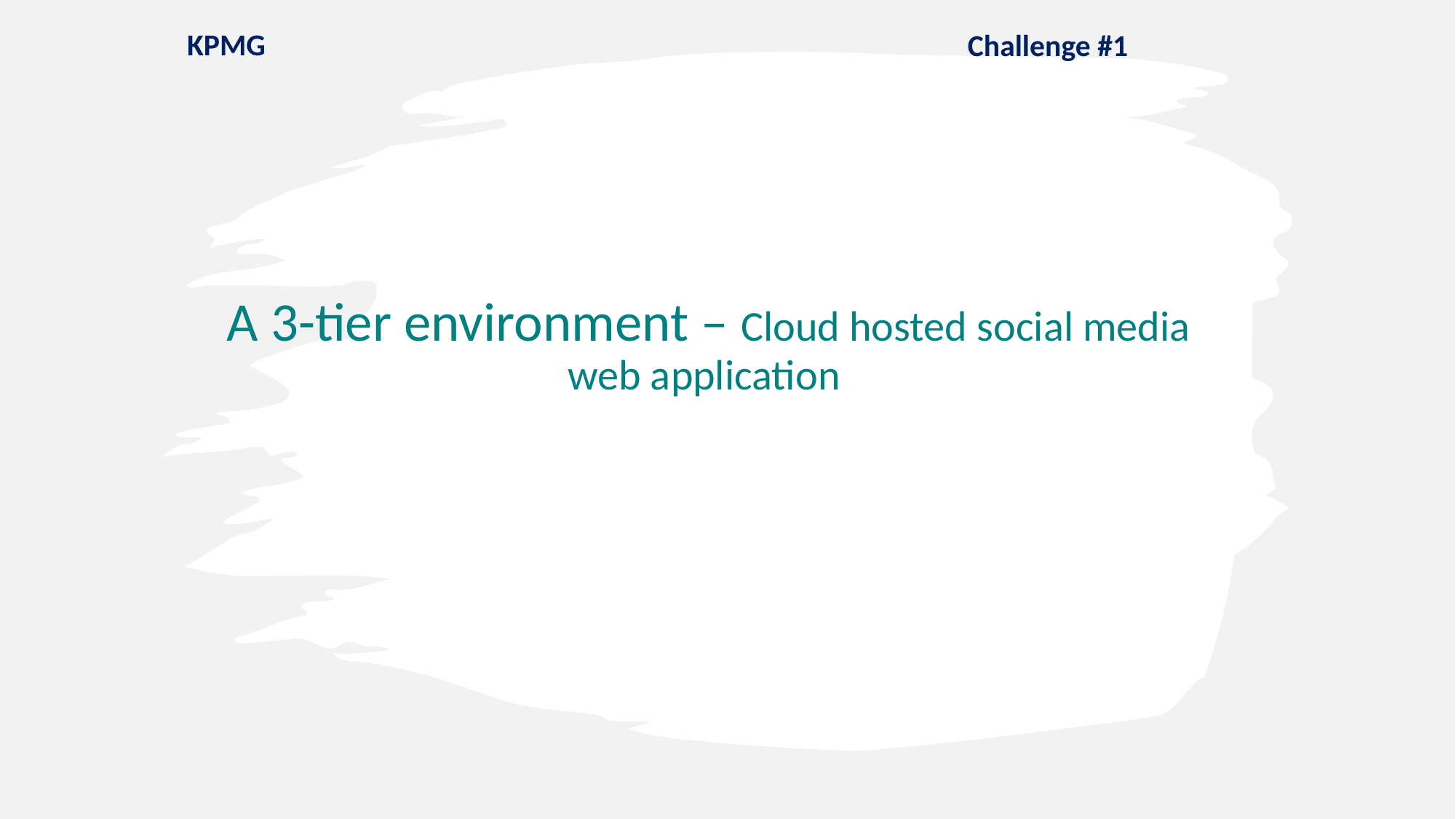

KPMG
Challenge #1
A 3-tier environment – Cloud hosted social media web application